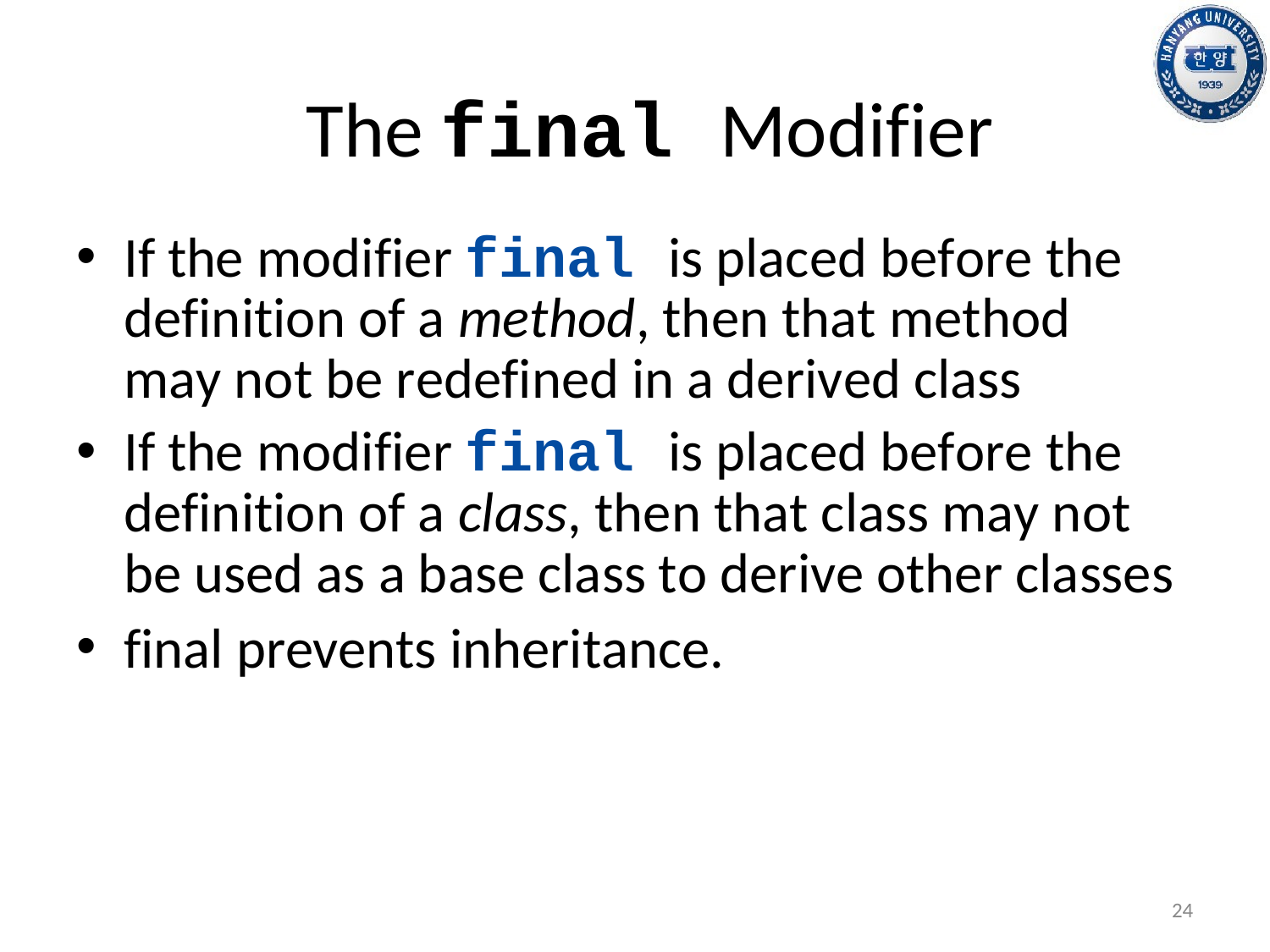

# The final Modifier
If the modifier final is placed before the definition of a method, then that method may not be redefined in a derived class
If the modifier final is placed before the definition of a class, then that class may not be used as a base class to derive other classes
final prevents inheritance.
24